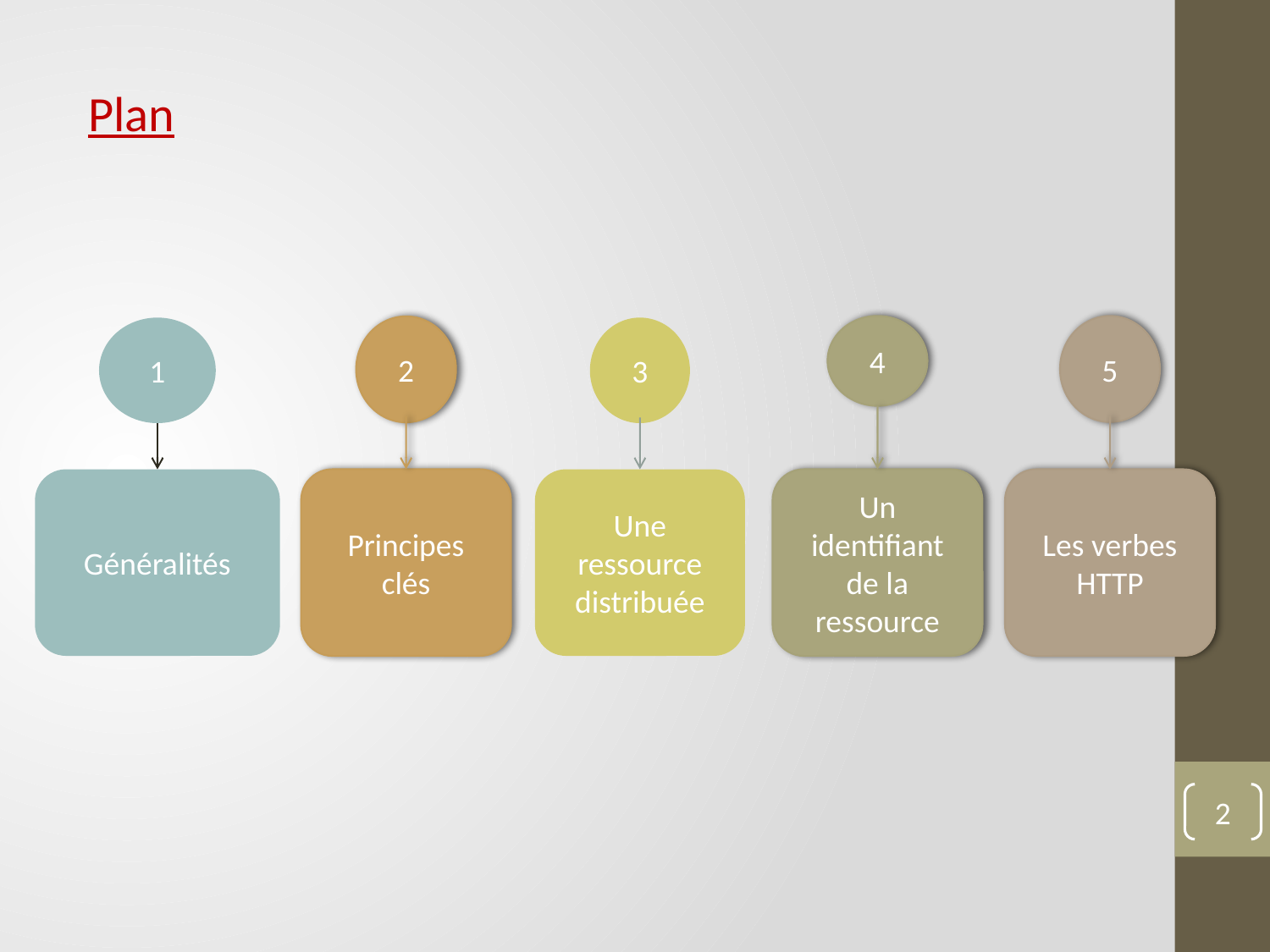

Plan

5
Les verbes HTTP
4
Un identifiant de la ressource
2
Principes clés
1
Généralités
3
Une ressource distribuée
2